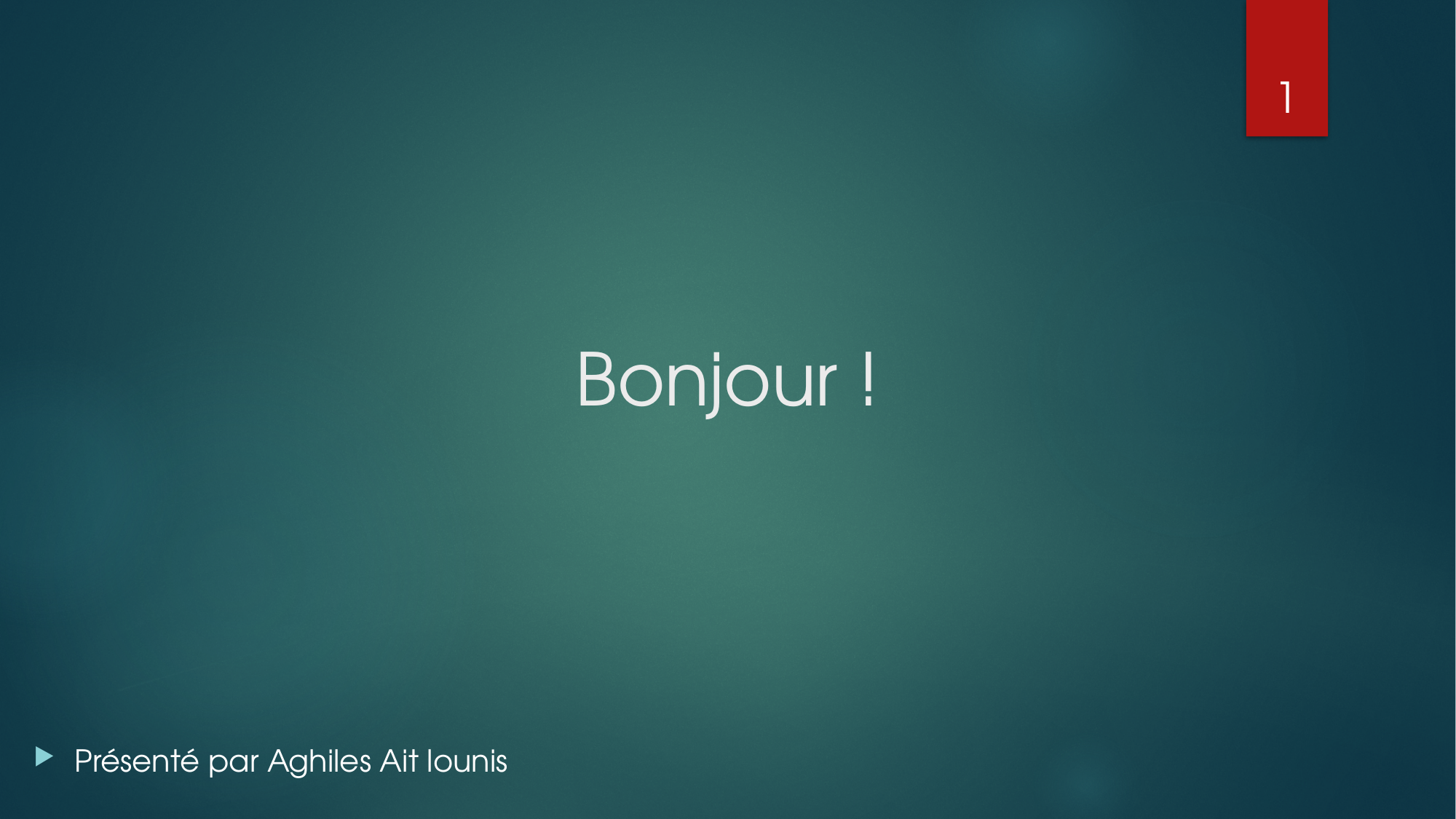

1
# Bonjour !
Présenté par Aghiles Ait lounis